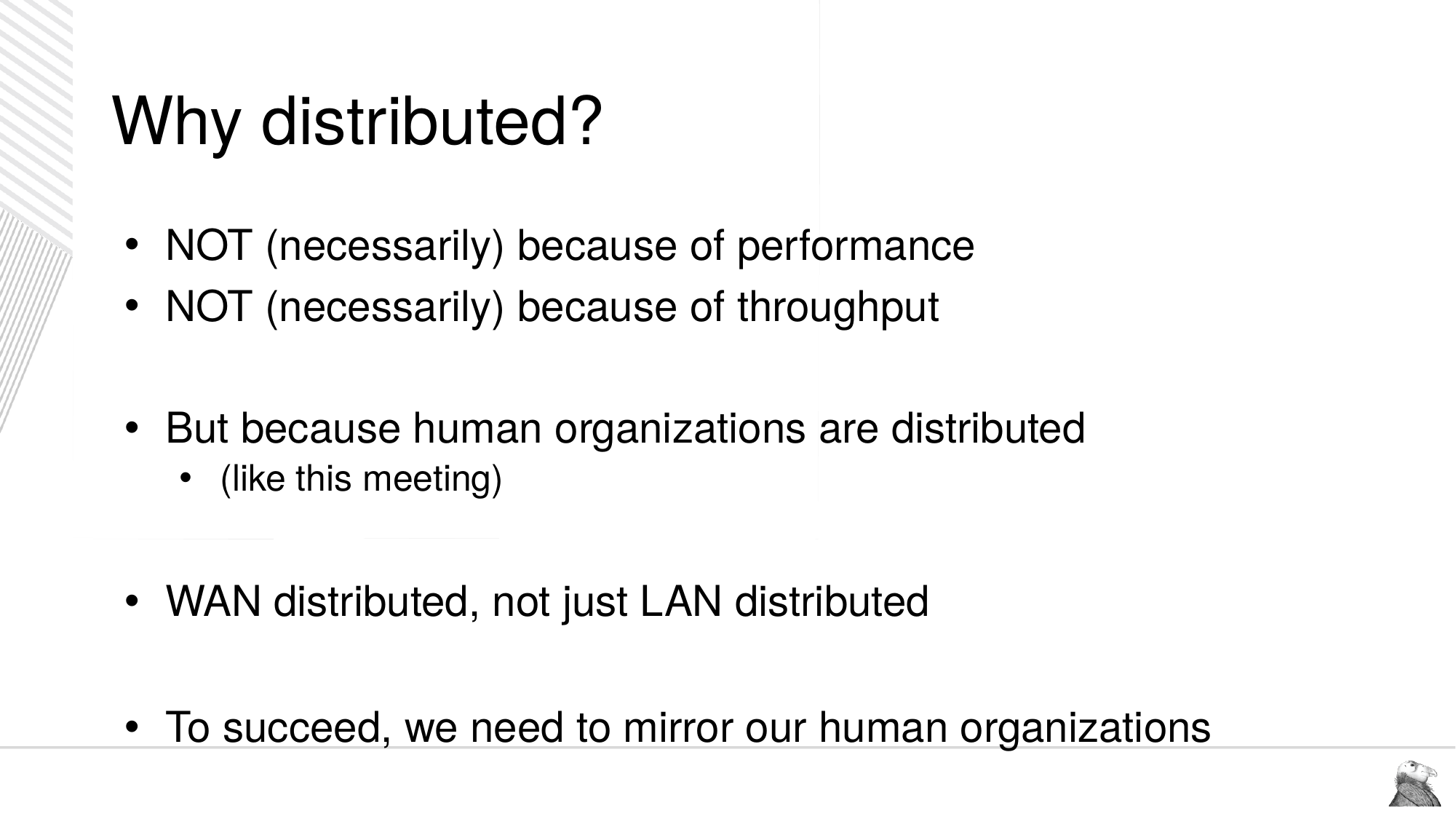

# Why distributed?
NOT (necessarily) because of performance
NOT (necessarily) because of throughput

But because human organizations are distributed
(like this meeting)

WAN distributed, not just LAN distributed

To succeed, we need to mirror our human organizations